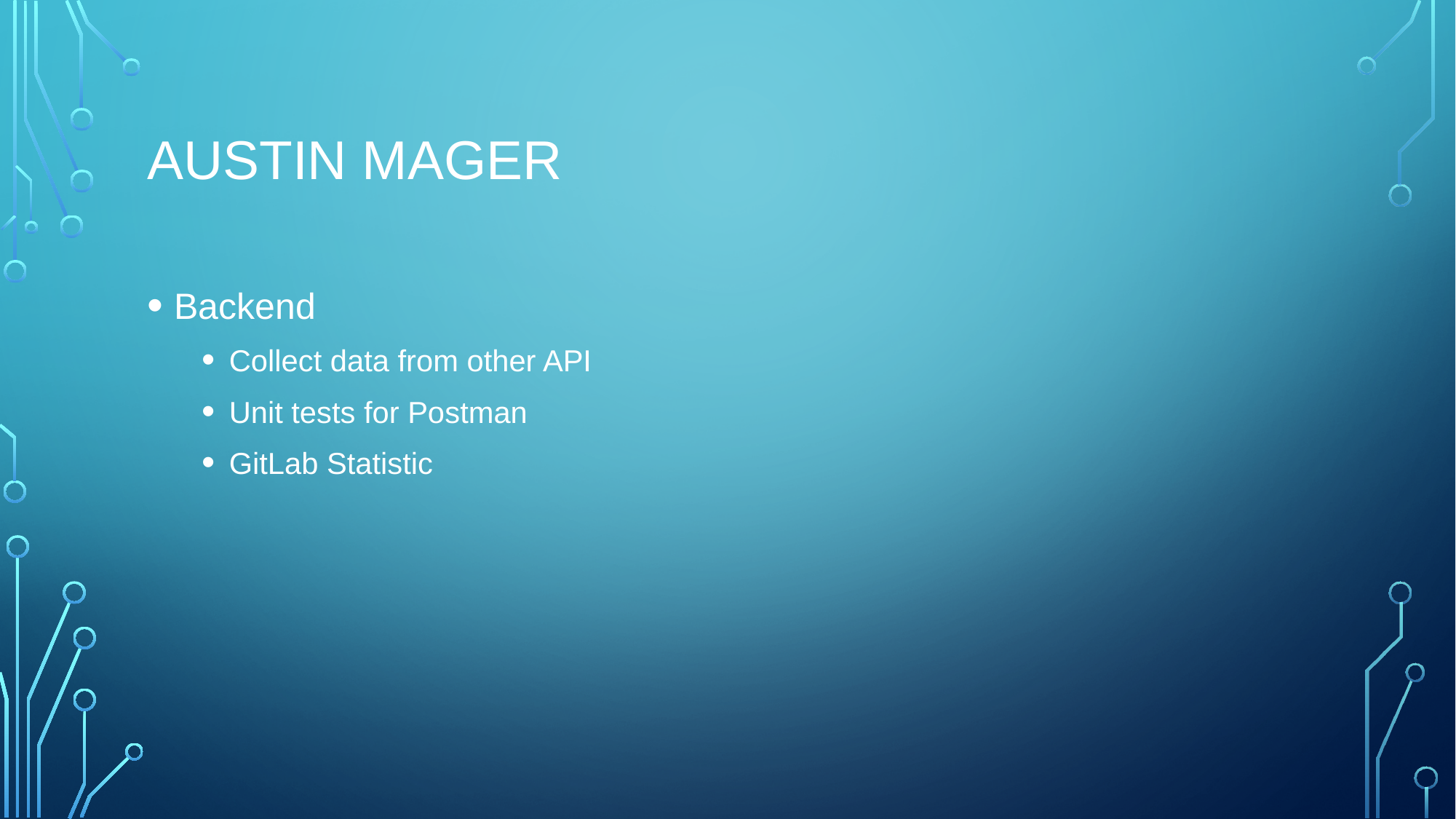

# Austin MAger
Backend
Collect data from other API
Unit tests for Postman
GitLab Statistic